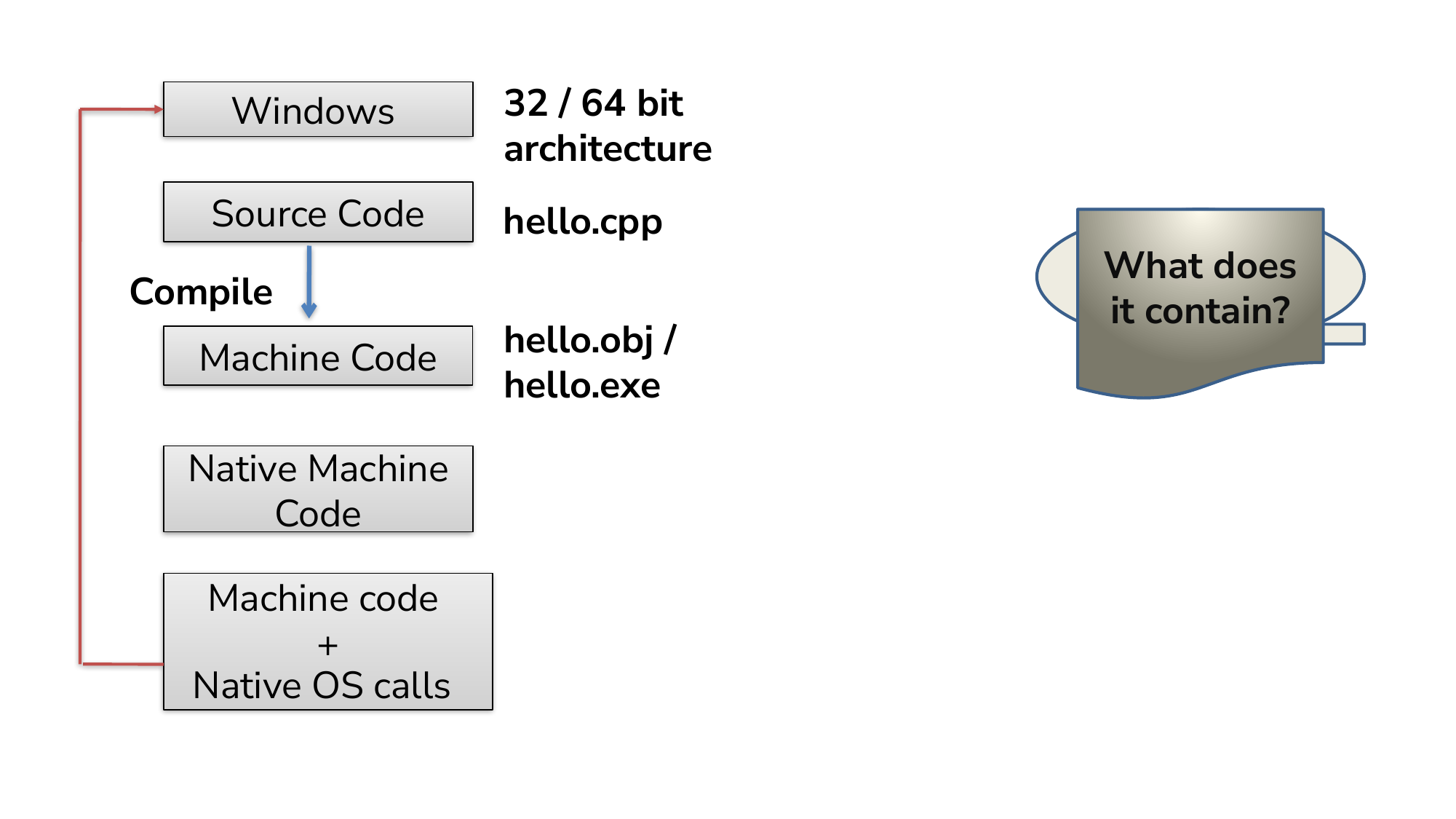

32 / 64 bit
architecture
Windows
Source Code
hello.cpp
Machine Code?
What does it contain?
Compile
hello.obj /
hello.exe
Machine Code
Native Machine Code
Machine code
+

Native OS calls